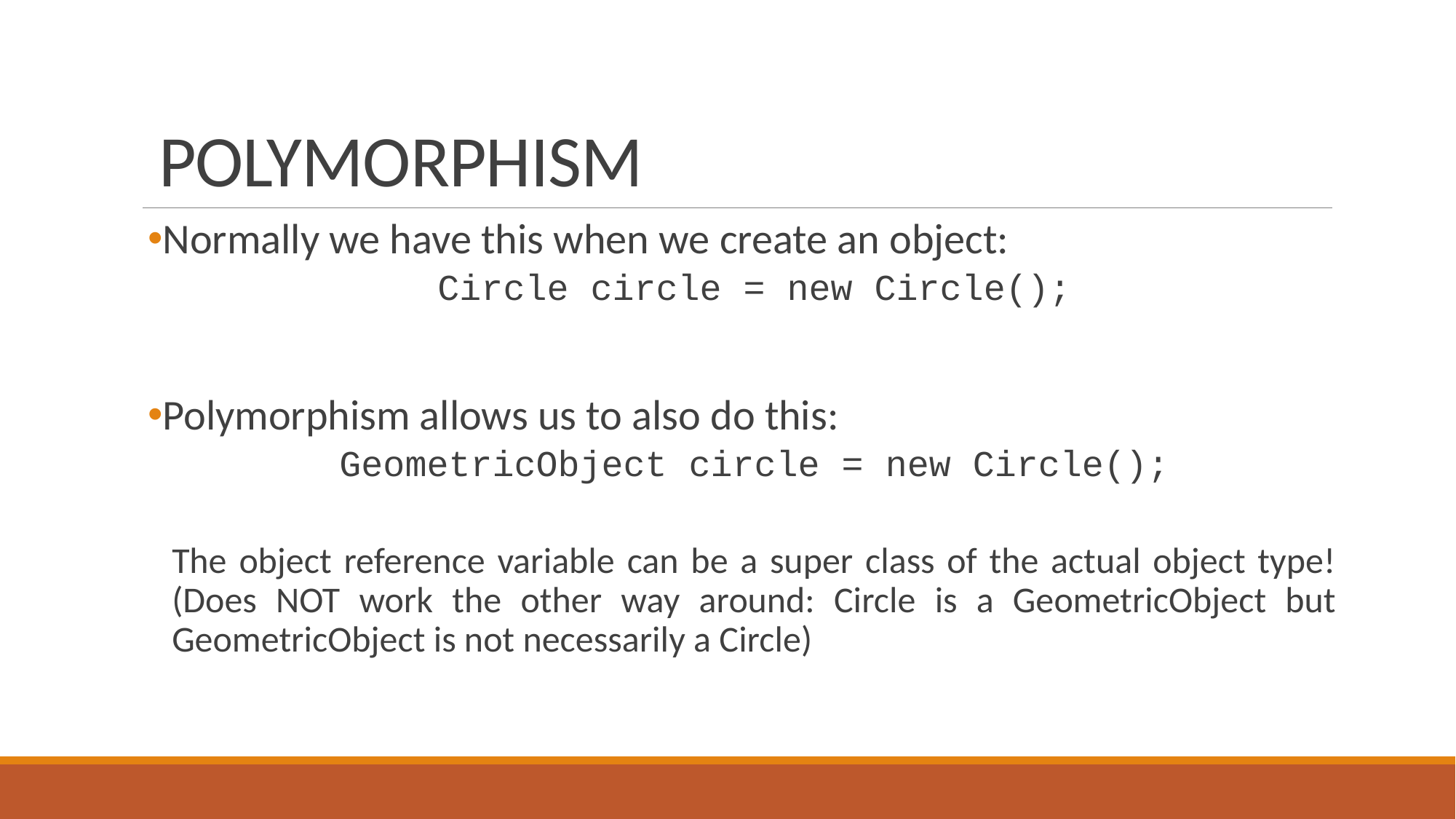

# POLYMORPHISM
Normally we have this when we create an object:
Circle circle = new Circle();

Polymorphism allows us to also do this:
GeometricObject circle = new Circle();

The object reference variable can be a super class of the actual object type! (Does NOT work the other way around: Circle is a GeometricObject but GeometricObject is not necessarily a Circle)